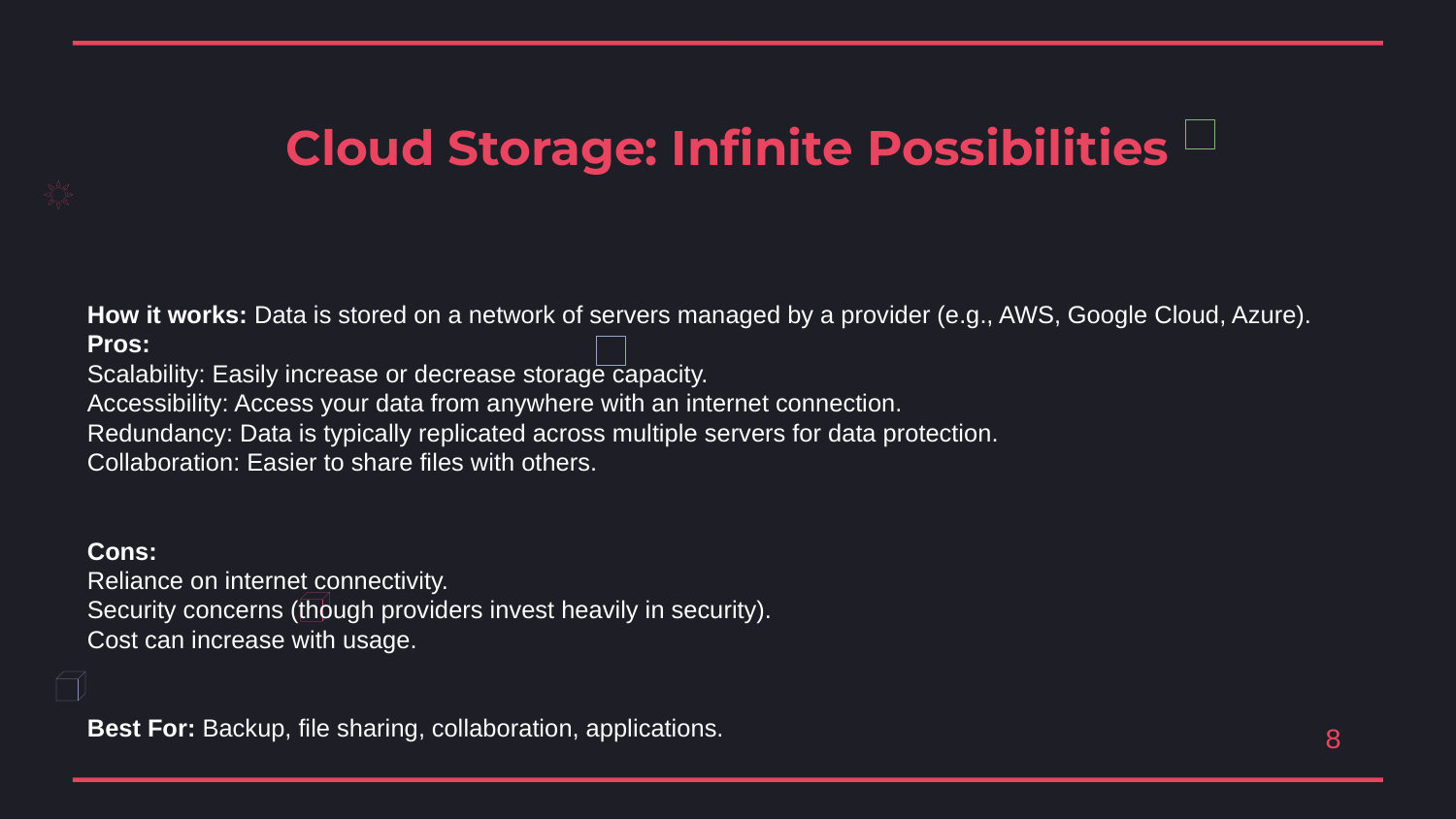

Cloud Storage: Infinite Possibilities

How it works: Data is stored on a network of servers managed by a provider (e.g., AWS, Google Cloud, Azure).
Pros:
Scalability: Easily increase or decrease storage capacity.
Accessibility: Access your data from anywhere with an internet connection.
Redundancy: Data is typically replicated across multiple servers for data protection.
Collaboration: Easier to share files with others.

Cons:
Reliance on internet connectivity.
Security concerns (though providers invest heavily in security).
Cost can increase with usage.

Best For: Backup, file sharing, collaboration, applications.

8